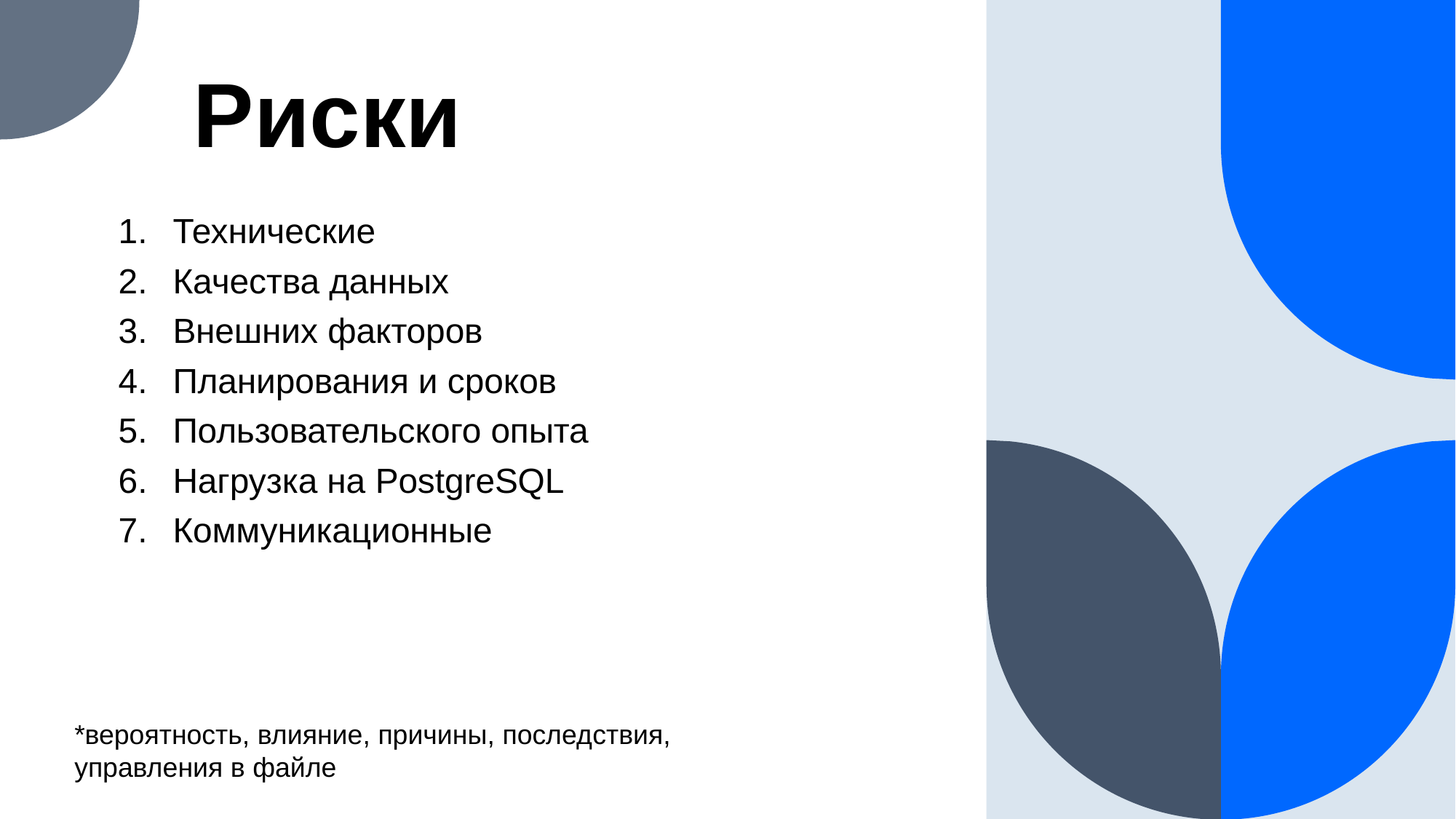

# Риски
Технические
Качества данных
Внешних факторов
Планирования и сроков
Пользовательского опыта
Нагрузка на PostgreSQL
Коммуникационные
*вероятность, влияние, причины, последствия, управления в файле